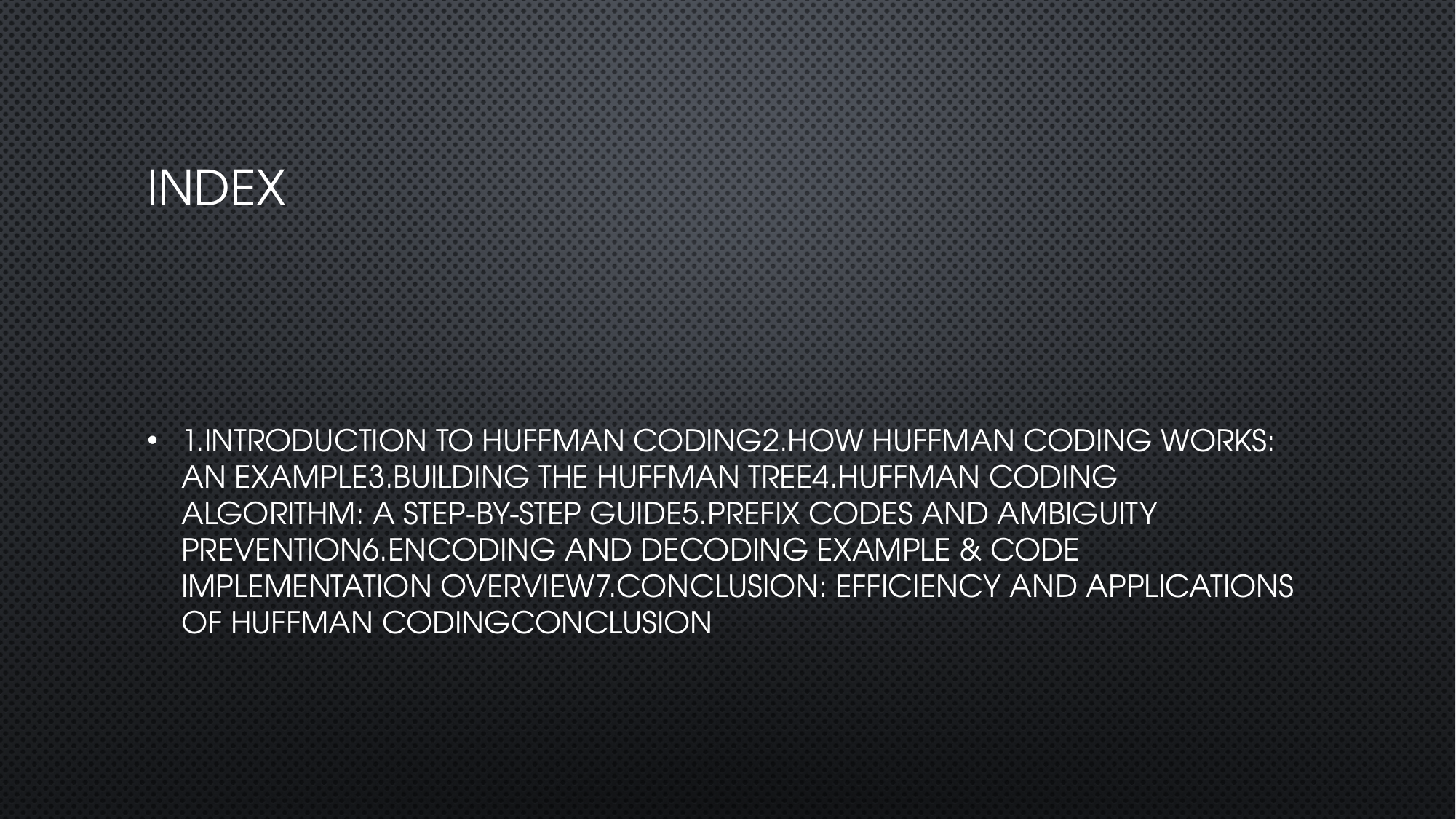

# Index

1.Introduction to Huffman Coding2.How Huffman Coding Works: An Example3.Building the Huffman Tree4.Huffman Coding Algorithm: A Step-by-Step Guide5.Prefix Codes and Ambiguity Prevention6.Encoding and Decoding Example & Code Implementation Overview7.Conclusion: Efficiency and Applications of Huffman CodingConclusion